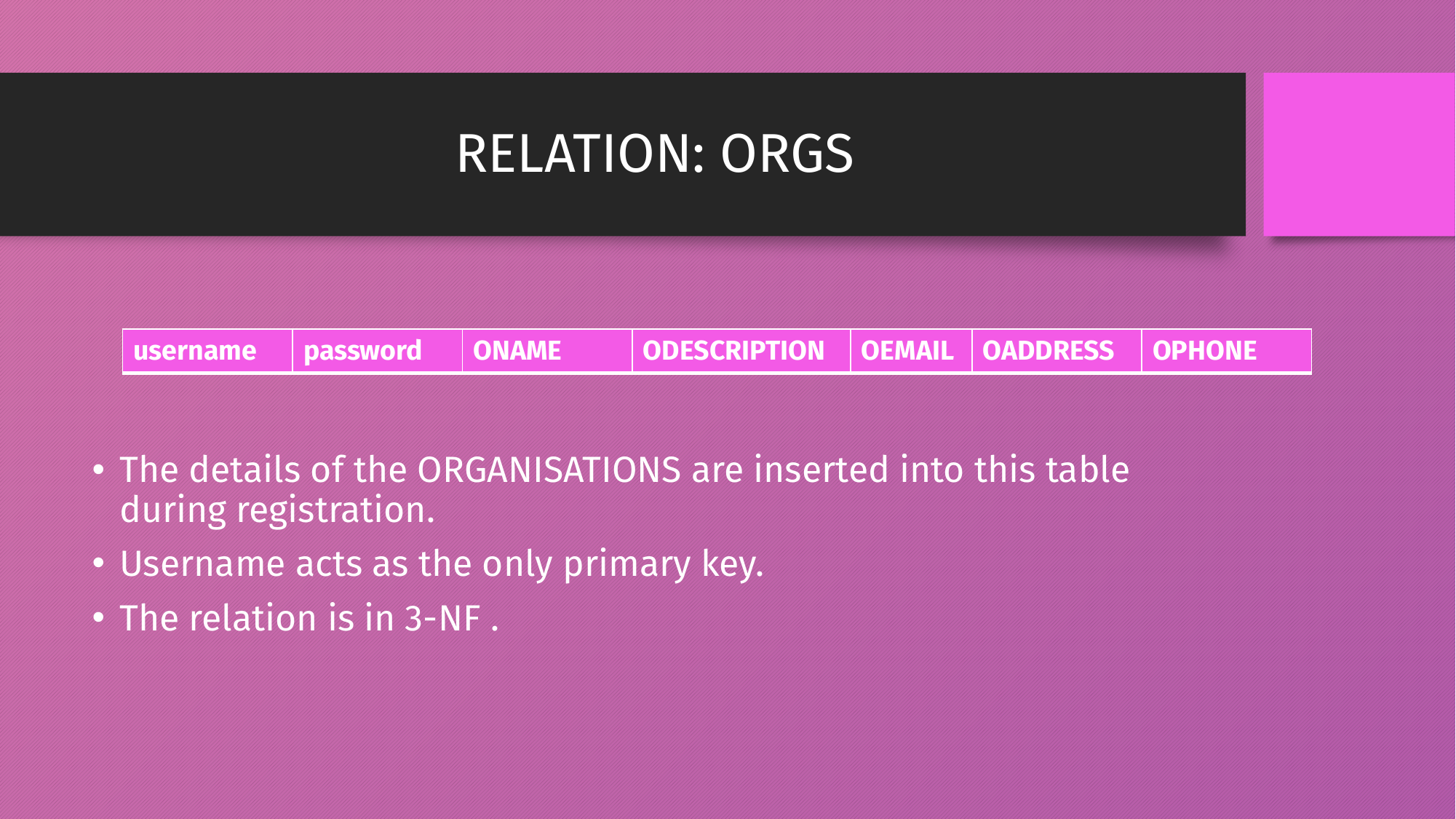

# RELATION: ORGS
| username | password | ONAME | ODESCRIPTION | OEMAIL | OADDRESS | OPHONE |
| --- | --- | --- | --- | --- | --- | --- |
The details of the ORGANISATIONS are inserted into this table during registration.
Username acts as the only primary key.
The relation is in 3-NF .